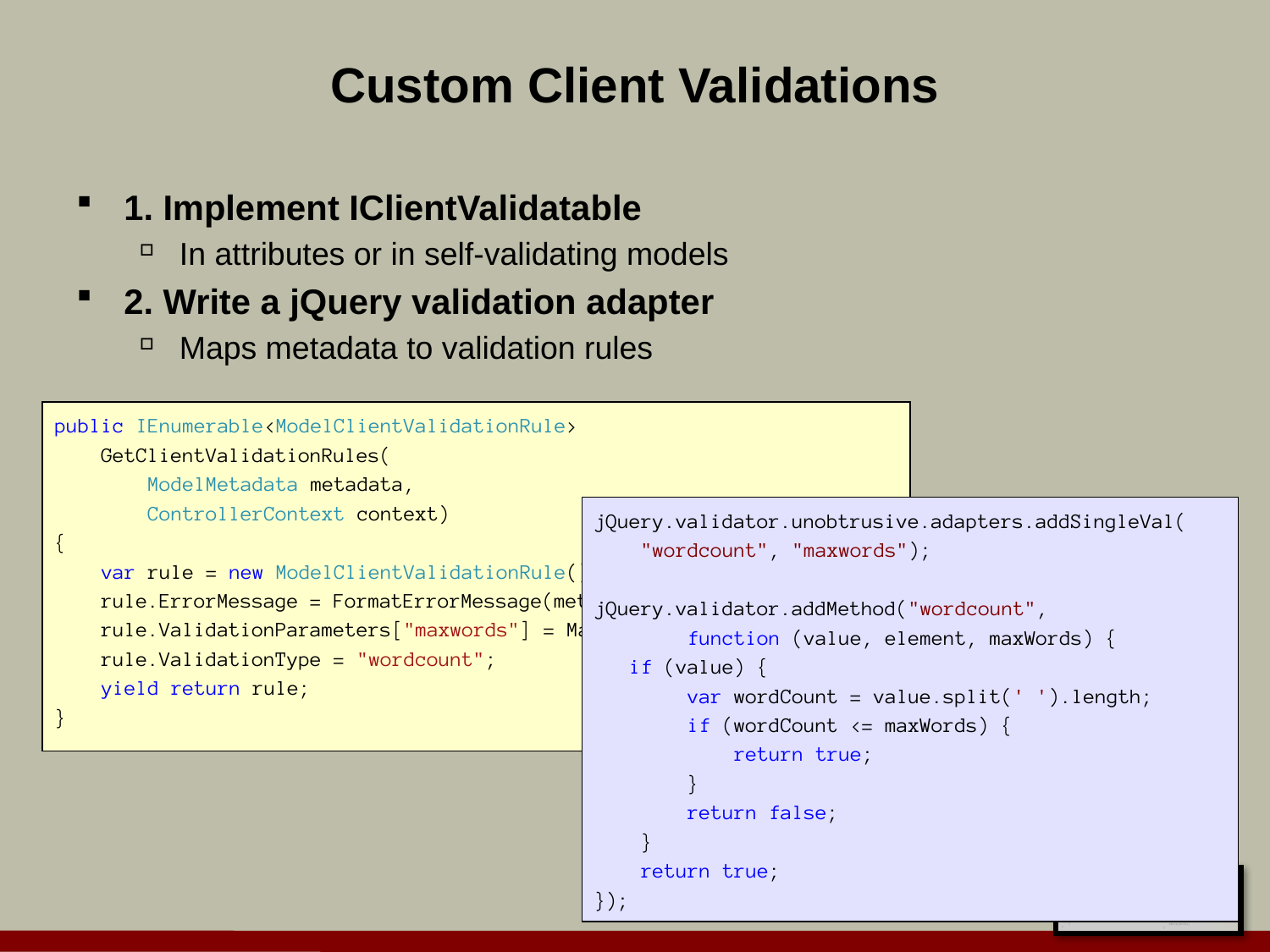

# Custom Client Validations
1. Implement IClientValidatable
In attributes or in self-validating models
2. Write a jQuery validation adapter
Maps metadata to validation rules

public IEnumerable<ModelClientValidationRule>
    GetClientValidationRules(
        ModelMetadata metadata,
        ControllerContext context)
{
    var rule = new ModelClientValidationRule();
    rule.ErrorMessage = FormatErrorMessage(metadata.GetDisplayName());
    rule.ValidationParameters["maxwords"] = MaxWords;
    rule.ValidationType = "wordcount";
    yield return rule;
}
jQuery.validator.unobtrusive.adapters.addSingleVal(
    "wordcount", "maxwords");
jQuery.validator.addMethod("wordcount", 
        function (value, element, maxWords) {
   if (value) {
        var wordCount = value.split(' ').length;
        if (wordCount <= maxWords) {
            return true;
        }
        return false;
    }
    return true;
});